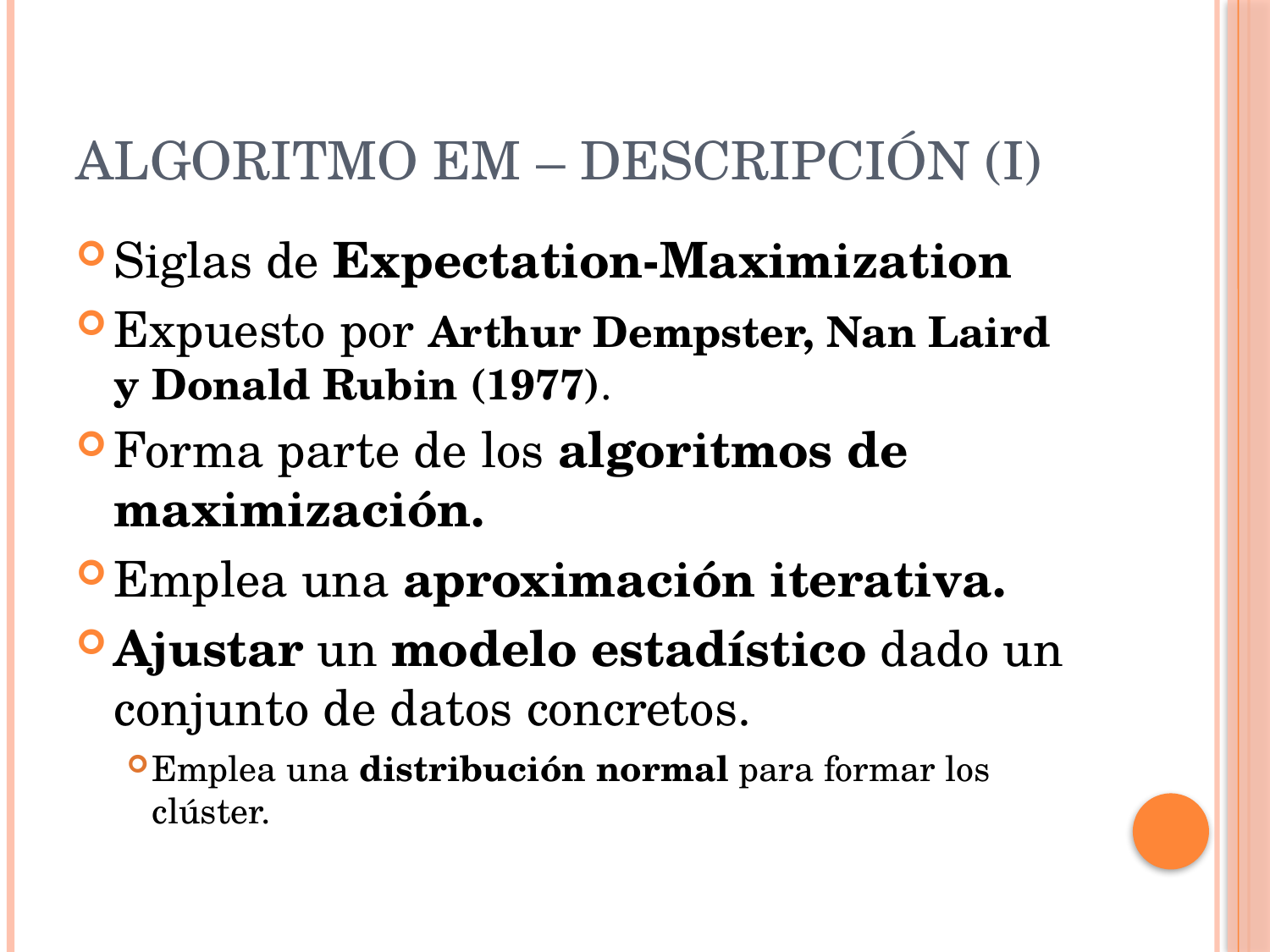

# Algoritmo em – descripción (I)
Siglas de Expectation-Maximization
Expuesto por Arthur Dempster, Nan Laird y Donald Rubin (1977).
Forma parte de los algoritmos de maximización.
Emplea una aproximación iterativa.
Ajustar un modelo estadístico dado un conjunto de datos concretos.
Emplea una distribución normal para formar los clúster.